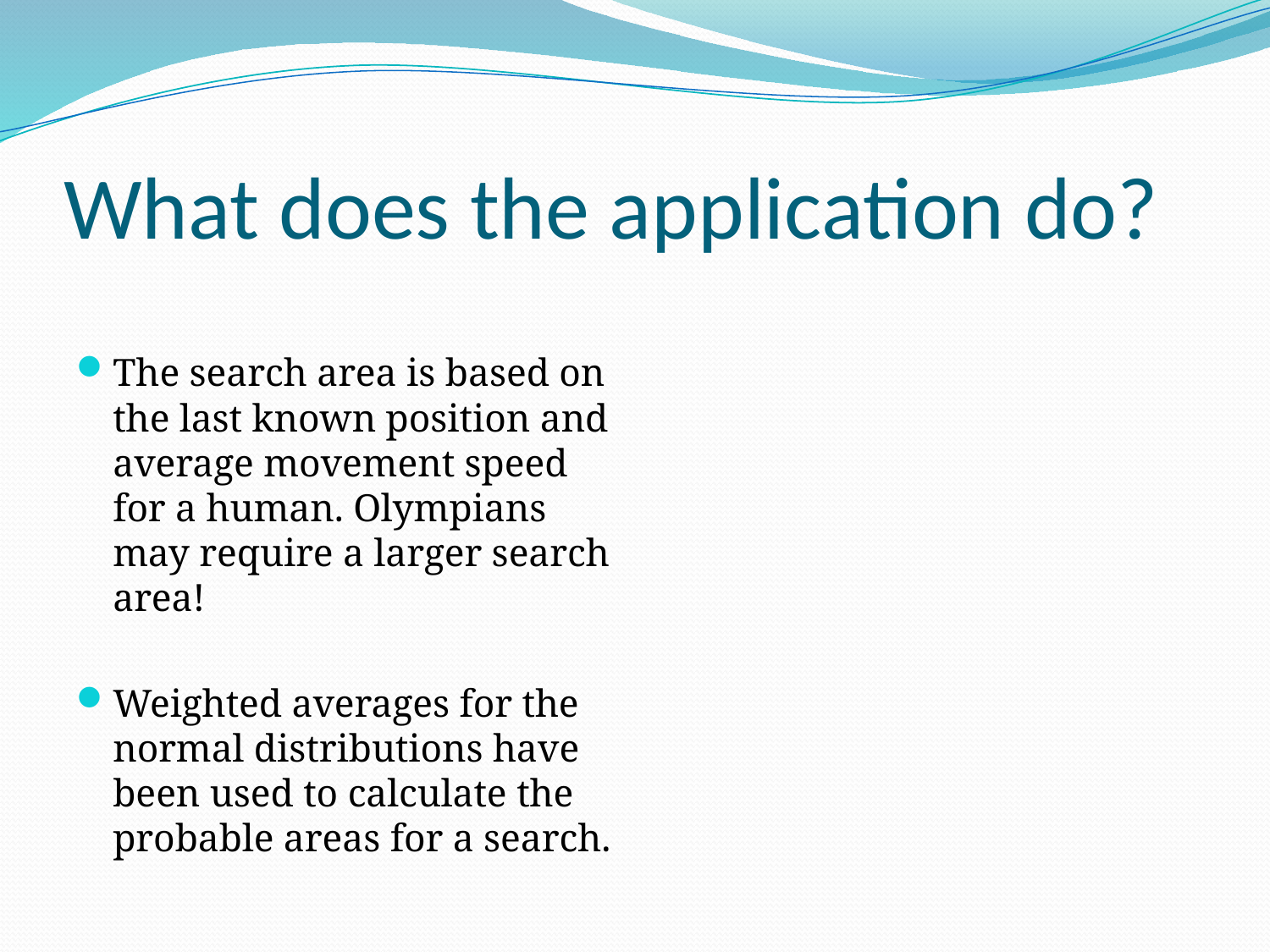

# What does the application do?

The search area is based on the last known position and average movement speed for a human. Olympians may require a larger search area!

Weighted averages for the normal distributions have been used to calculate the probable areas for a search.